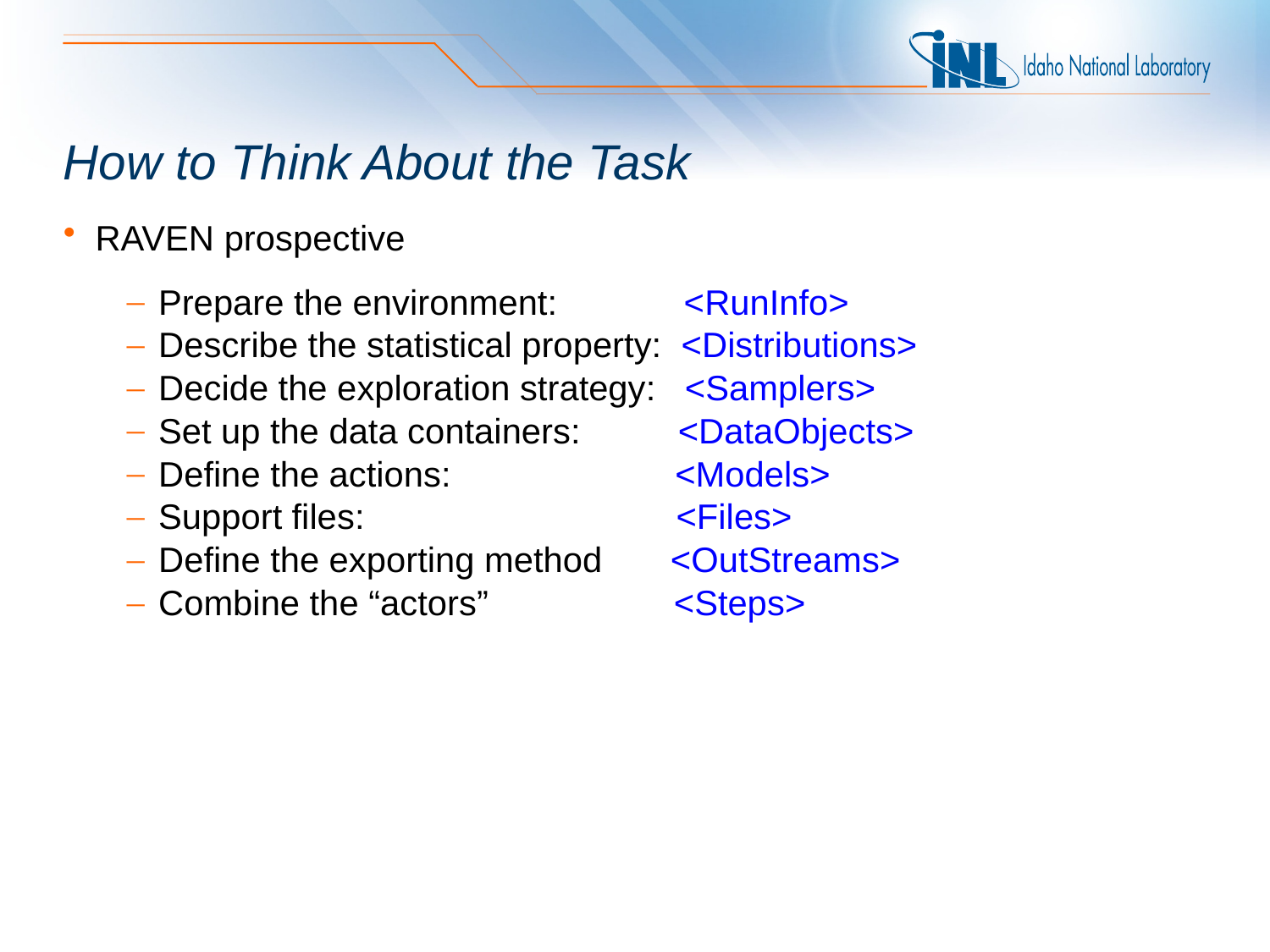

# How to Think About the Task
RAVEN prospective
Prepare the environment:             <RunInfo>
Describe the statistical property:  <Distributions>
Decide the exploration strategy:   <Samplers>
Set up the data containers:          <DataObjects>
Define the actions:                       <Models>
Support files:                                <Files>
Define the exporting method       <OutStreams>
Combine the “actors”                   <Steps>